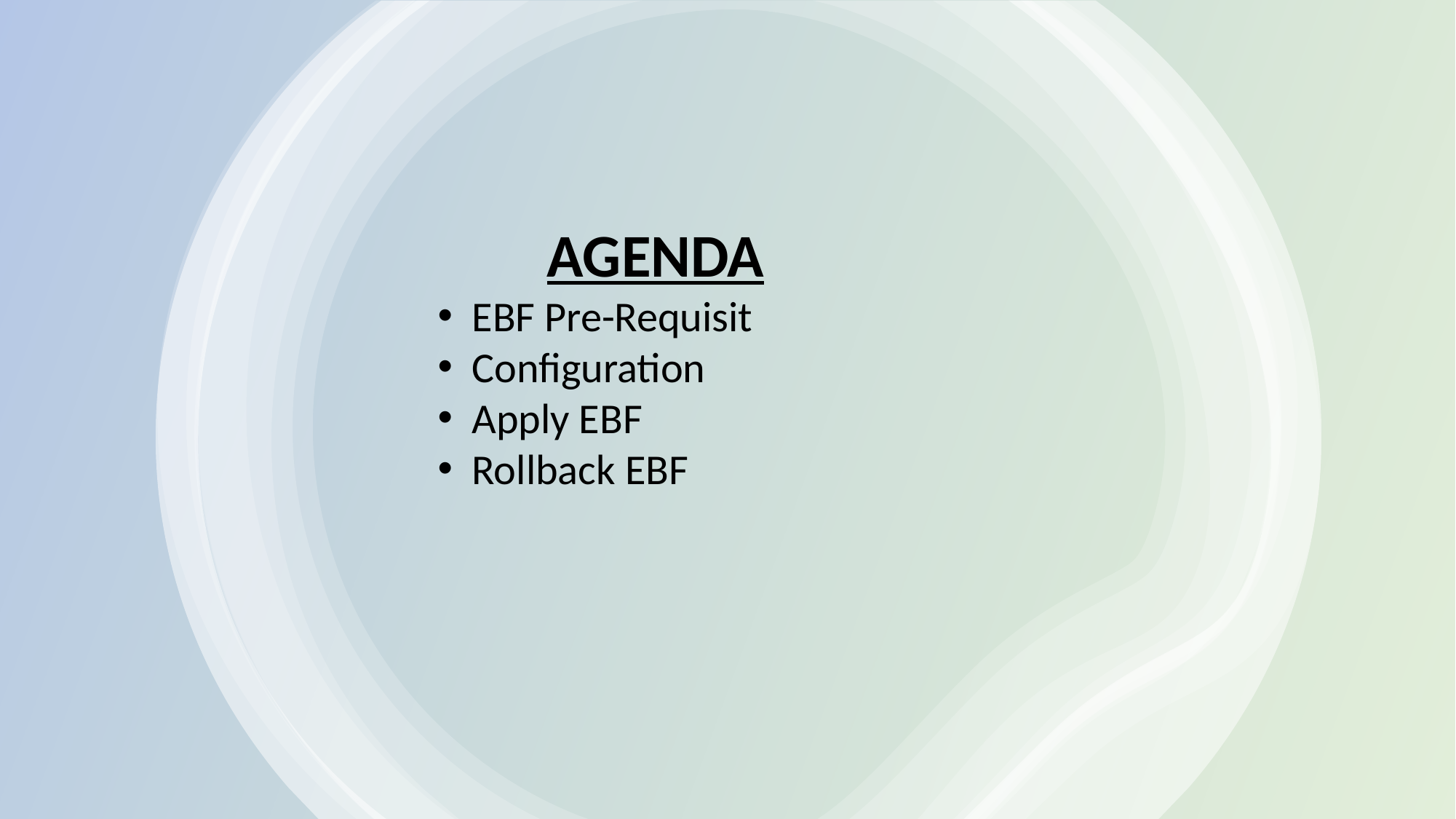

AGENDA
EBF Pre-Requisit
Configuration
Apply EBF
Rollback EBF